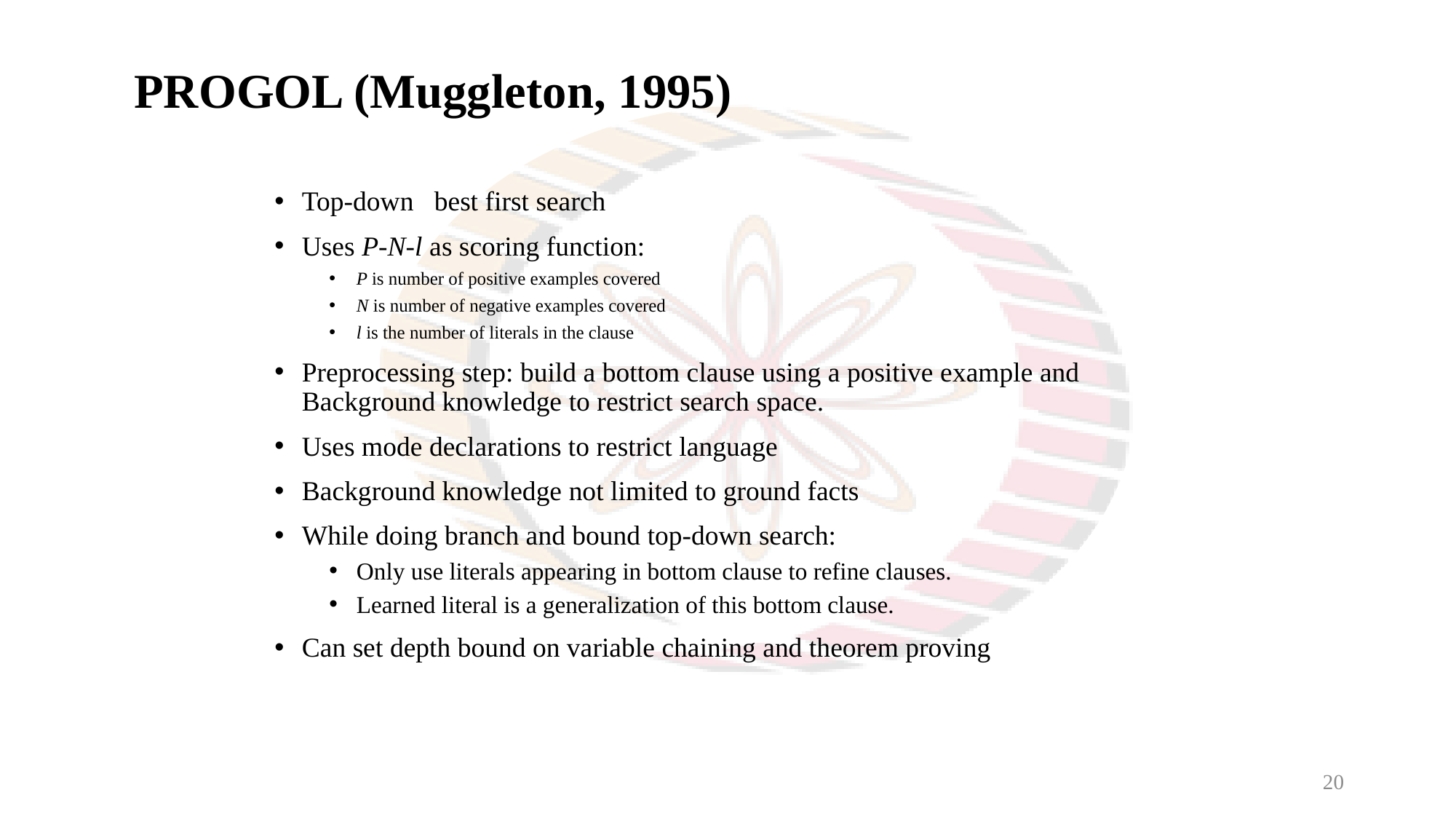

# PROGOL (Muggleton, 1995)
Top-down   best first search
Uses P-N-l as scoring function:
P is number of positive examples covered
N is number of negative examples covered
l is the number of literals in the clause
Preprocessing step: build a bottom clause using a positive example and Background knowledge to restrict search space.
Uses mode declarations to restrict language
Background knowledge not limited to ground facts
While doing branch and bound top-down search:
Only use literals appearing in bottom clause to refine clauses.
Learned literal is a generalization of this bottom clause.
Can set depth bound on variable chaining and theorem proving

EDAM Reading Group © 2004
20